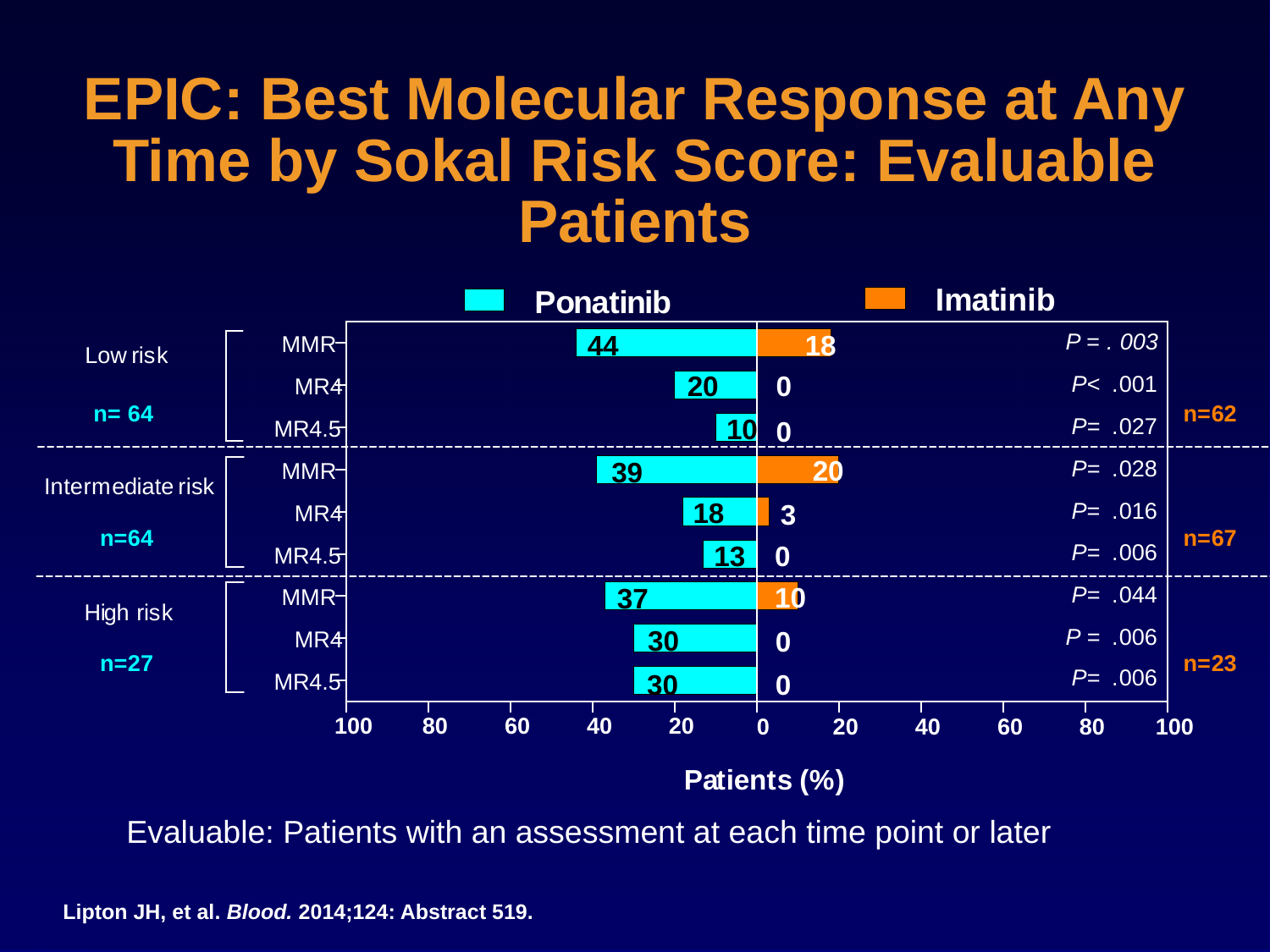

# EPIC: Best Molecular Response at Any Time by Sokal Risk Score: Evaluable Patients

Im
a
t
inib
Po
n
a
t
i
n
i
b

P =
.
003
44
18

MMR

Low

r
i
s
k

20
0
P
 <
.
0
0
1

MR4

n=
6
4

n=
6
2
10
P
 =
.
0
2
7

0
MR4.5

20
P
 =
.
0
2
8
39

MMR

In
te
r
m
e
d
i
a
te
 r
i
sk
18
P
=
.
0
1
6
3

MR4

n=
6
4

n=
6
7
13
P
 =
.
0
0
6
0

MR4.5

10
P
=
.
0
4
4
37

MMR

Hi
g
h

r
i
s
k
P
=
.
0
0
6
30
0

MR4

n=
2
7

n=
2
3
P
 =
.
0
0
6
0

30
MR4.5

100
80
60
40
20
0
20
40
60
80
100
Pa
t
i
e
n
t
s

(
%
)
Evaluable: Patients with an assessment at each time point or later
Lipton JH, et al. Blood. 2014;124: Abstract 519.